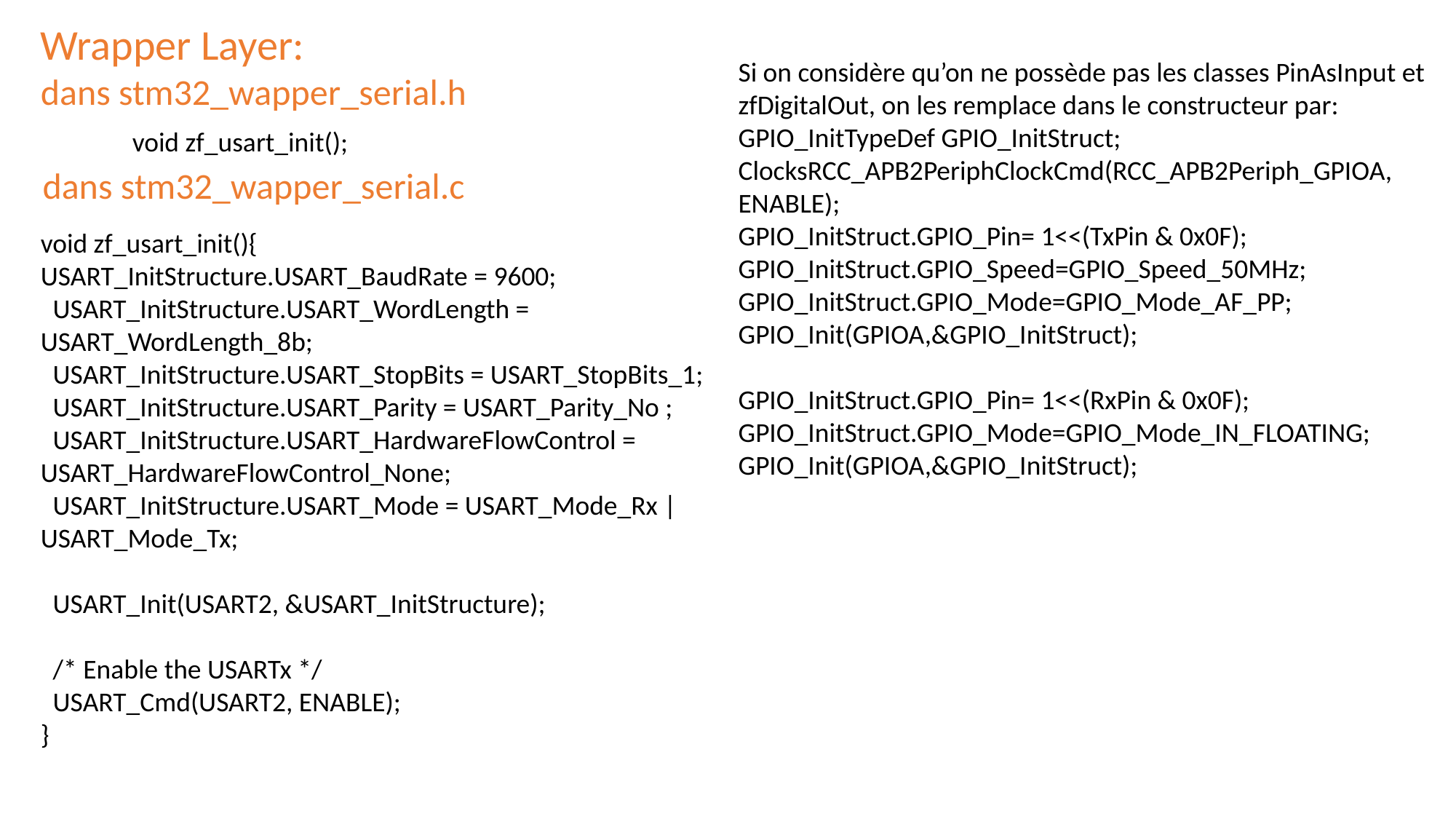

Wrapper Layer:
dans stm32_wapper_serial.h
Si on considère qu’on ne possède pas les classes PinAsInput et zfDigitalOut, on les remplace dans le constructeur par:
GPIO_InitTypeDef GPIO_InitStruct; ClocksRCC_APB2PeriphClockCmd(RCC_APB2Periph_GPIOA, ENABLE);
GPIO_InitStruct.GPIO_Pin= 1<<(TxPin & 0x0F);
GPIO_InitStruct.GPIO_Speed=GPIO_Speed_50MHz;
GPIO_InitStruct.GPIO_Mode=GPIO_Mode_AF_PP;
GPIO_Init(GPIOA,&GPIO_InitStruct);

GPIO_InitStruct.GPIO_Pin= 1<<(RxPin & 0x0F);
GPIO_InitStruct.GPIO_Mode=GPIO_Mode_IN_FLOATING;
GPIO_Init(GPIOA,&GPIO_InitStruct);

void zf_usart_init();
dans stm32_wapper_serial.c
void zf_usart_init(){
USART_InitStructure.USART_BaudRate = 9600;
  USART_InitStructure.USART_WordLength = USART_WordLength_8b;
  USART_InitStructure.USART_StopBits = USART_StopBits_1;
  USART_InitStructure.USART_Parity = USART_Parity_No ;
  USART_InitStructure.USART_HardwareFlowControl = USART_HardwareFlowControl_None;
  USART_InitStructure.USART_Mode = USART_Mode_Rx | USART_Mode_Tx;

  USART_Init(USART2, &USART_InitStructure);

  /* Enable the USARTx */
  USART_Cmd(USART2, ENABLE);
}